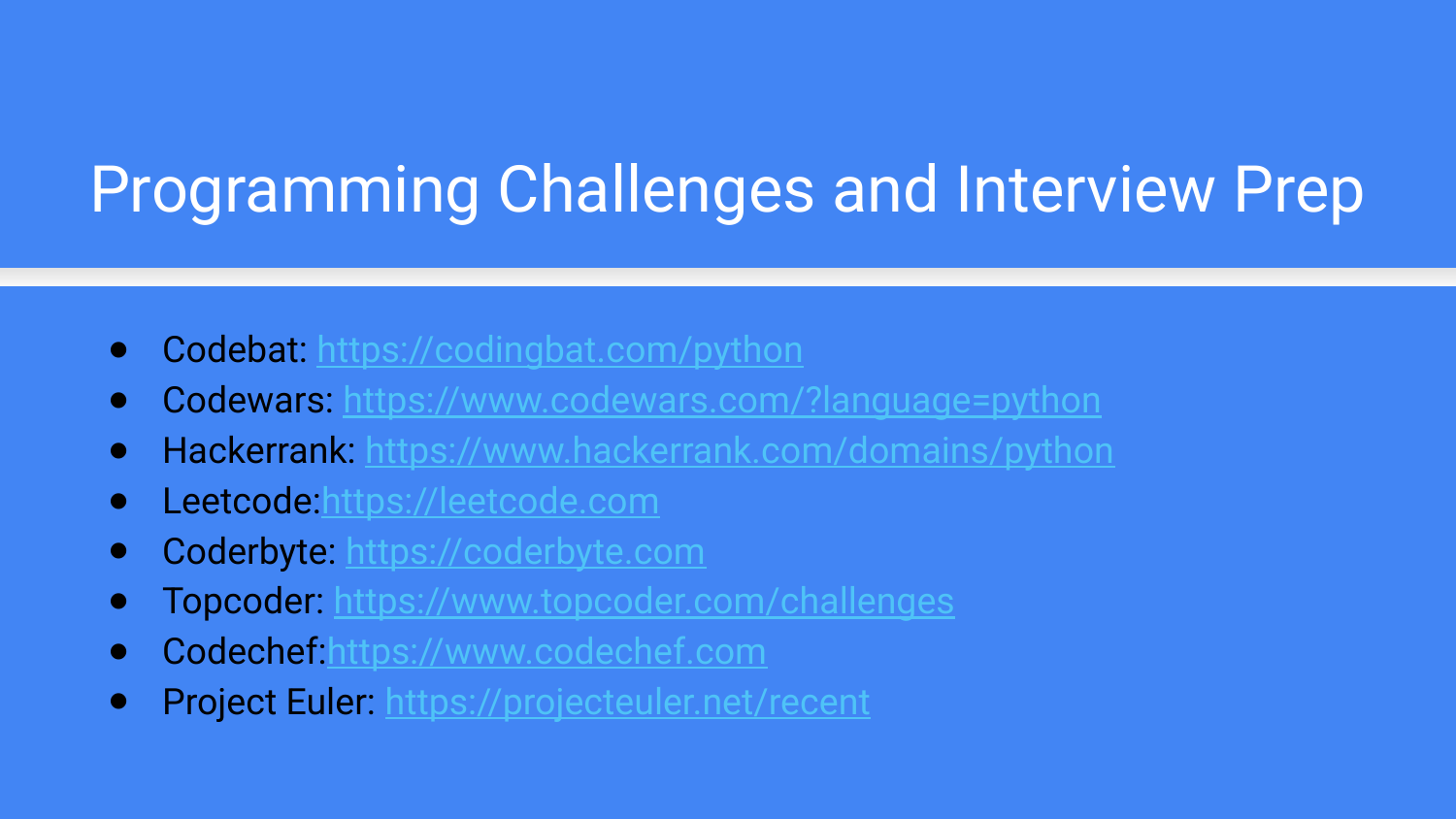

Programming Challenges and Interview Prep
Codebat: https://codingbat.com/python
Codewars: https://www.codewars.com/?language=python
Hackerrank: https://www.hackerrank.com/domains/python
Leetcode:https://leetcode.com
Coderbyte: https://coderbyte.com
Topcoder: https://www.topcoder.com/challenges
Codechef:https://www.codechef.com
Project Euler: https://projecteuler.net/recent